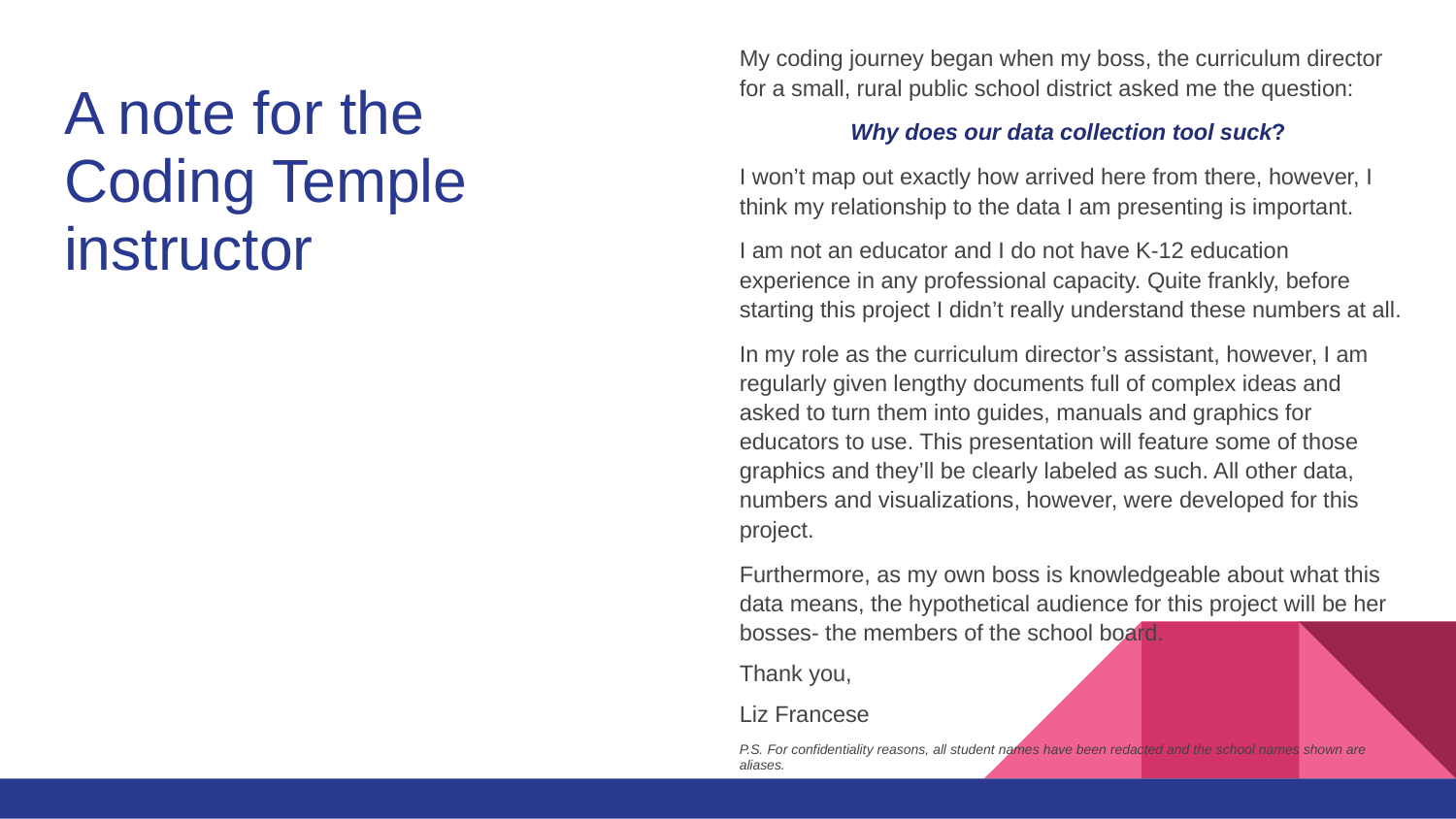

My coding journey began when my boss, the curriculum director for a small, rural public school district asked me the question:
Why does our data collection tool suck?
I won’t map out exactly how arrived here from there, however, I think my relationship to the data I am presenting is important.
I am not an educator and I do not have K-12 education experience in any professional capacity. Quite frankly, before starting this project I didn’t really understand these numbers at all.
In my role as the curriculum director’s assistant, however, I am regularly given lengthy documents full of complex ideas and asked to turn them into guides, manuals and graphics for educators to use. This presentation will feature some of those graphics and they’ll be clearly labeled as such. All other data, numbers and visualizations, however, were developed for this project.
Furthermore, as my own boss is knowledgeable about what this data means, the hypothetical audience for this project will be her bosses- the members of the school board.
Thank you,
Liz Francese
P.S. For confidentiality reasons, all student names have been redacted and the school names shown are aliases.
# A note for the Coding Temple instructor